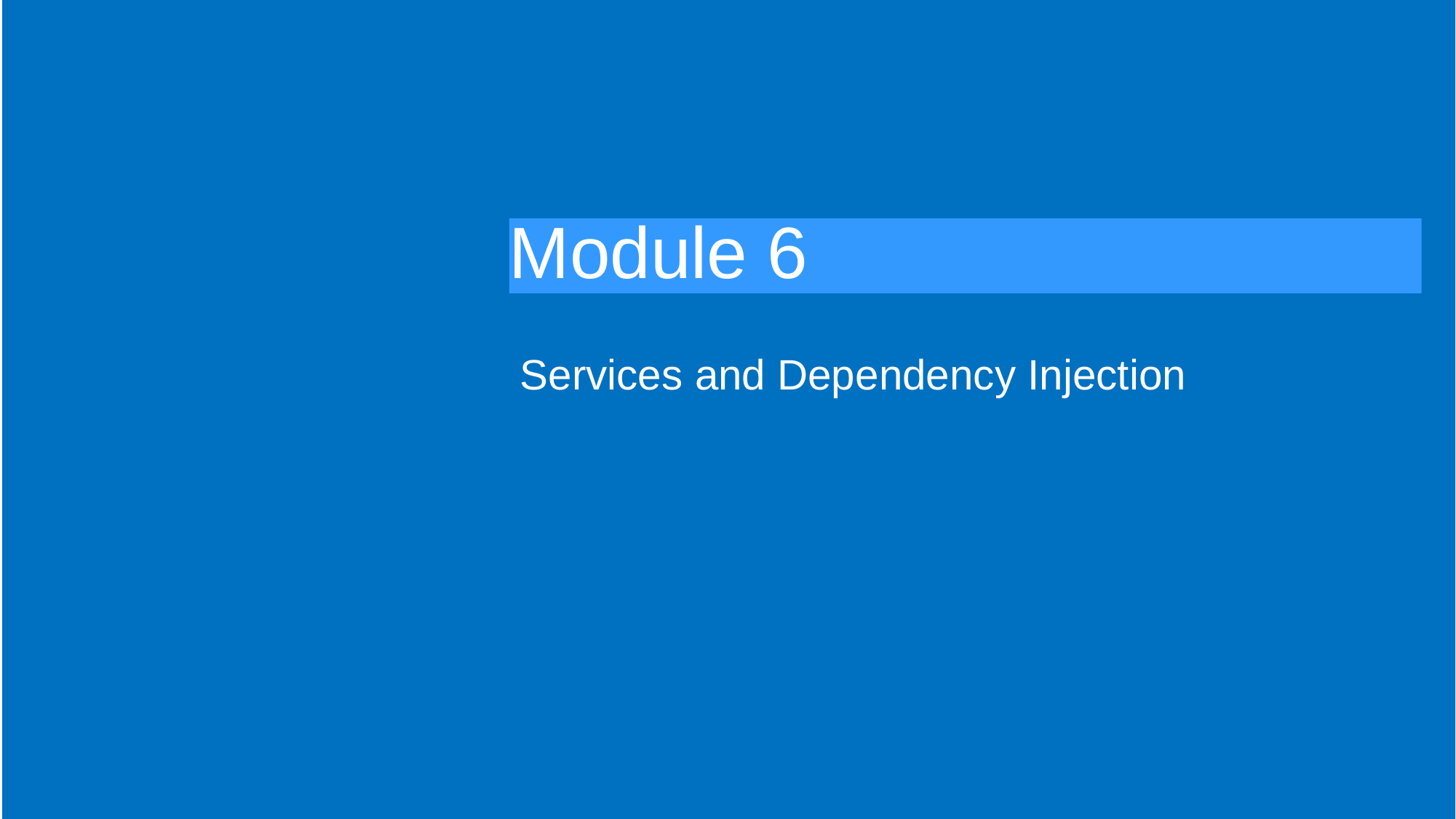

# Module 6
Services and Dependency Injection